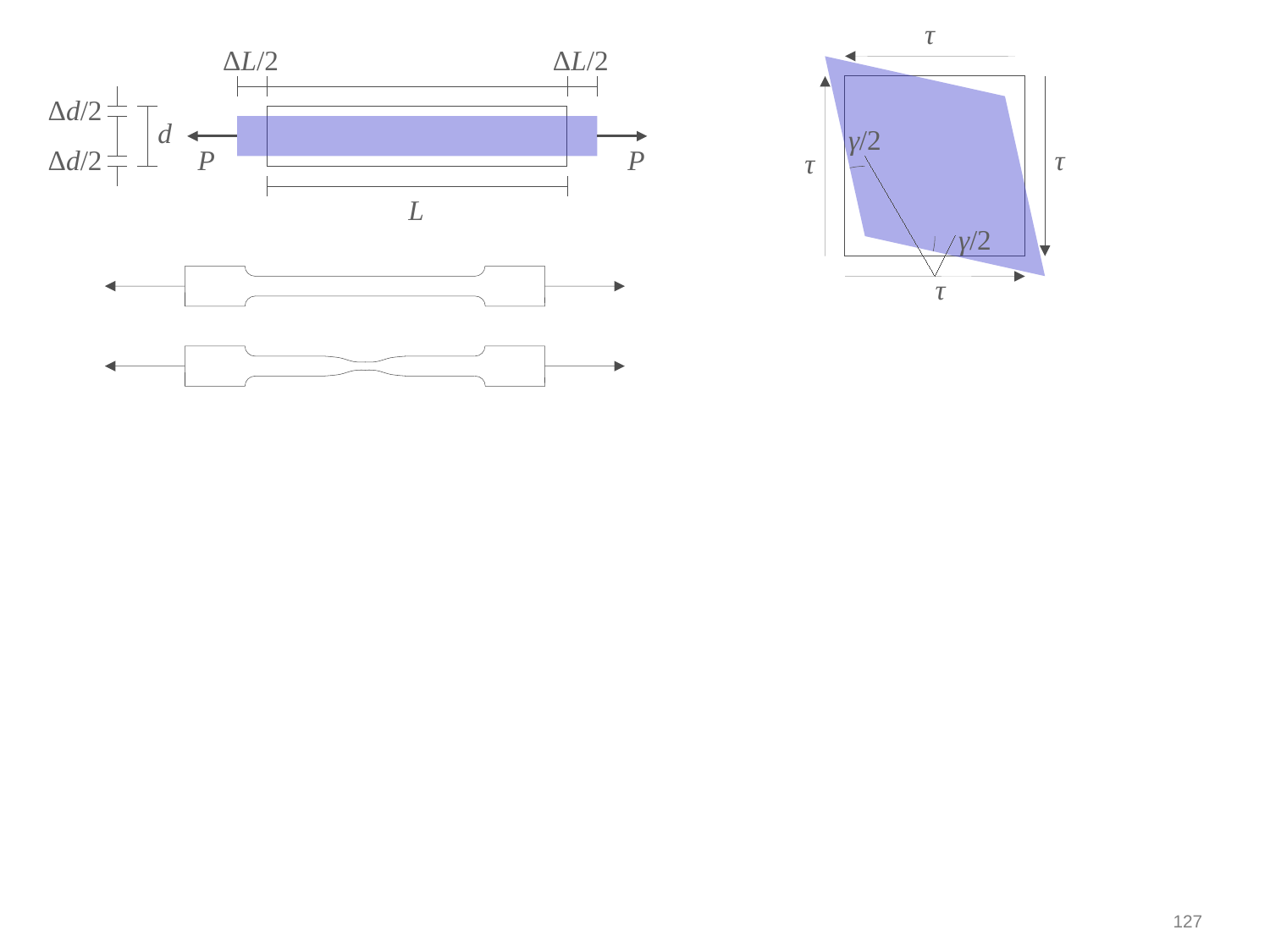

τ

γ/2
τ
τ

γ/2
τ
ΔL/2
ΔL/2
Δd/2

d

Δd/2
P
P
L